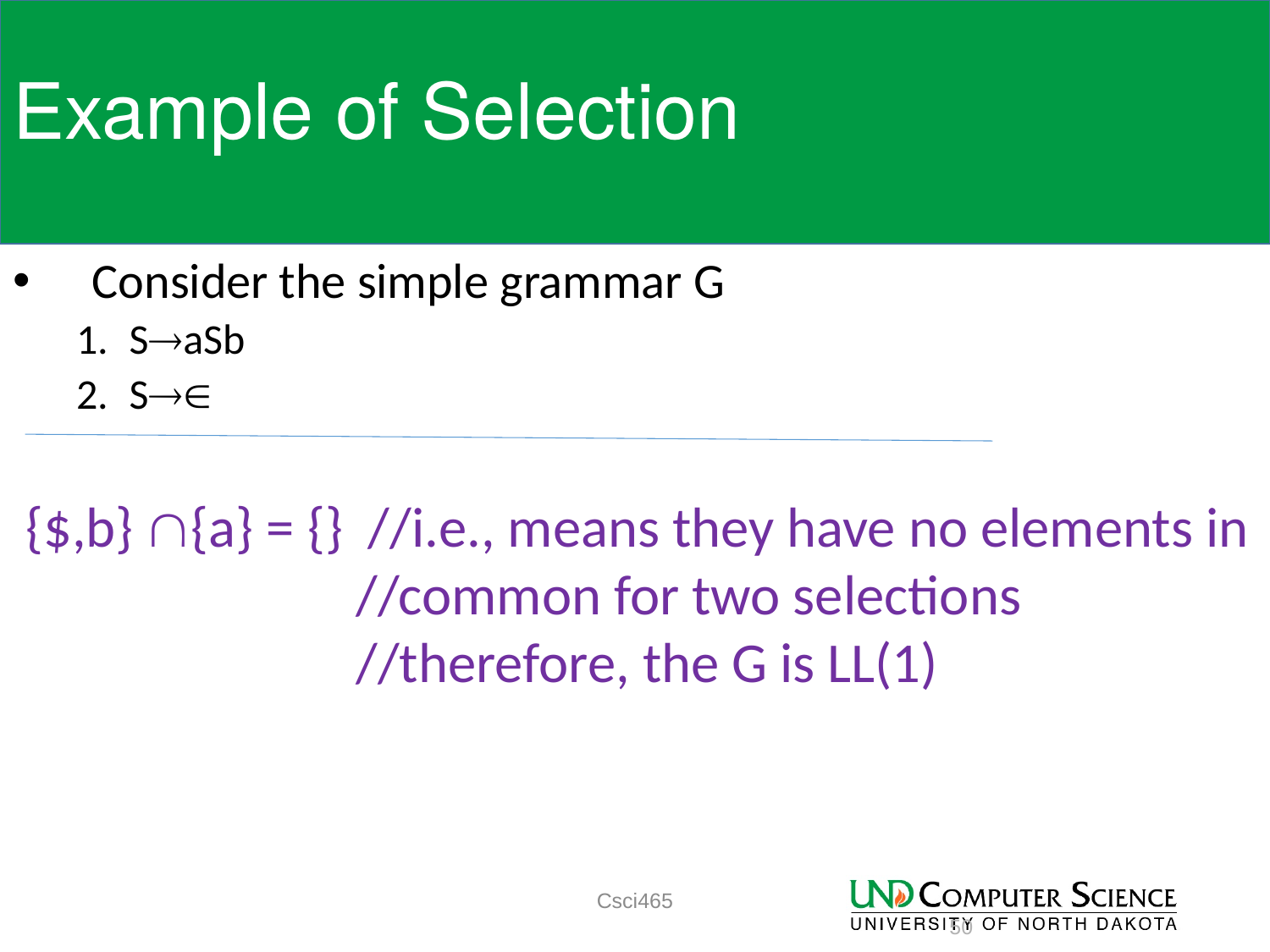

# Example of Selection
Consider the simple grammar G
S→aSb
S→∈
{$,b} ∩{a} = {}  //i.e., means they have no elements in   		      //common for two selections
		      //therefore, the G is LL(1)
Csci465
50